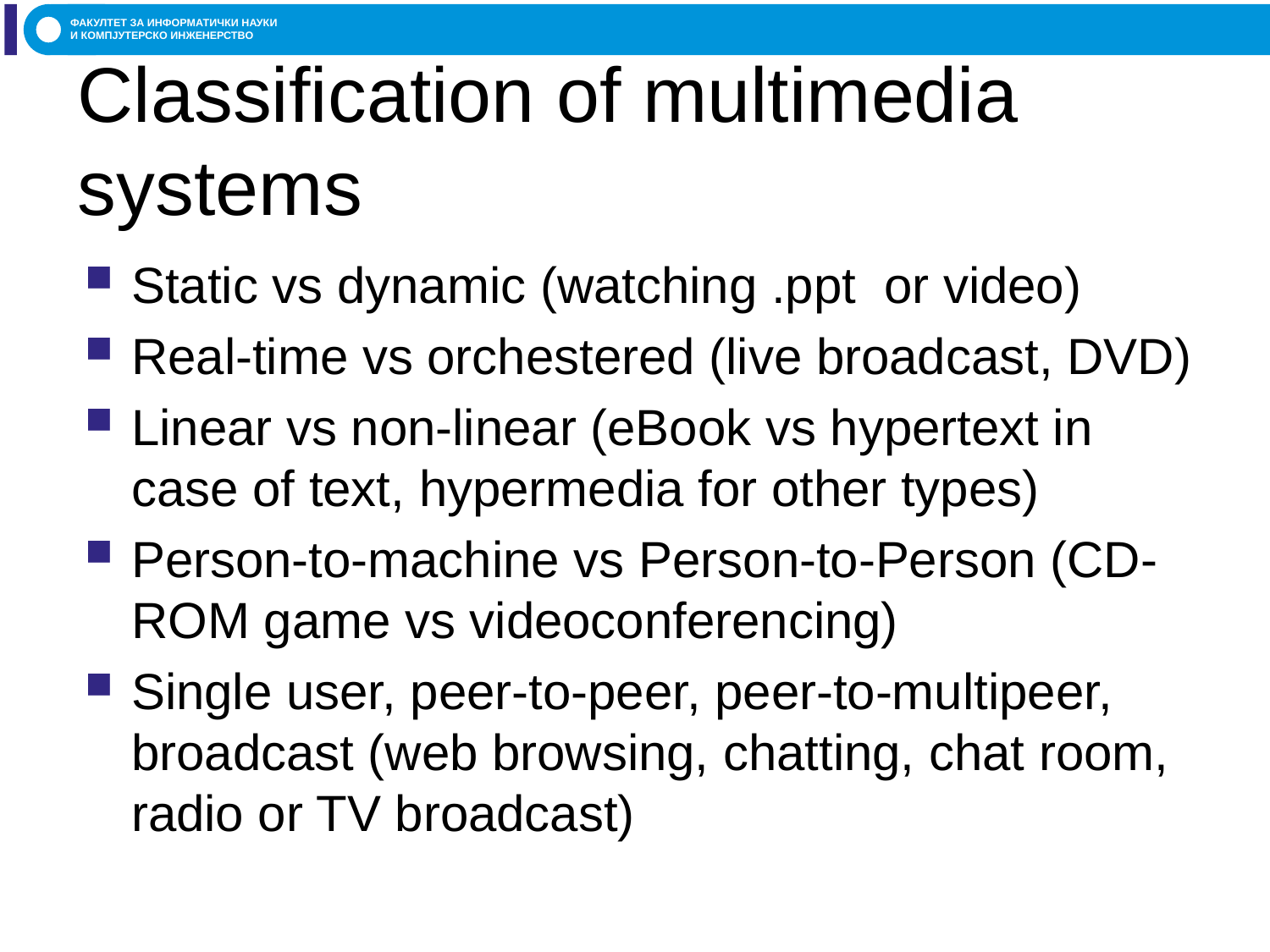

# Classification of multimedia systems
Static vs dynamic (watching .ppt  or video)
Real-time vs orchestered (live broadcast, DVD)
Linear vs non-linear (eBook vs hypertext in case of text, hypermedia for other types)
Person-to-machine vs Person-to-Person (CD-ROM game vs videoconferencing)
Single user, peer-to-peer, peer-to-multipeer, broadcast (web browsing, chatting, chat room, radio or TV broadcast)